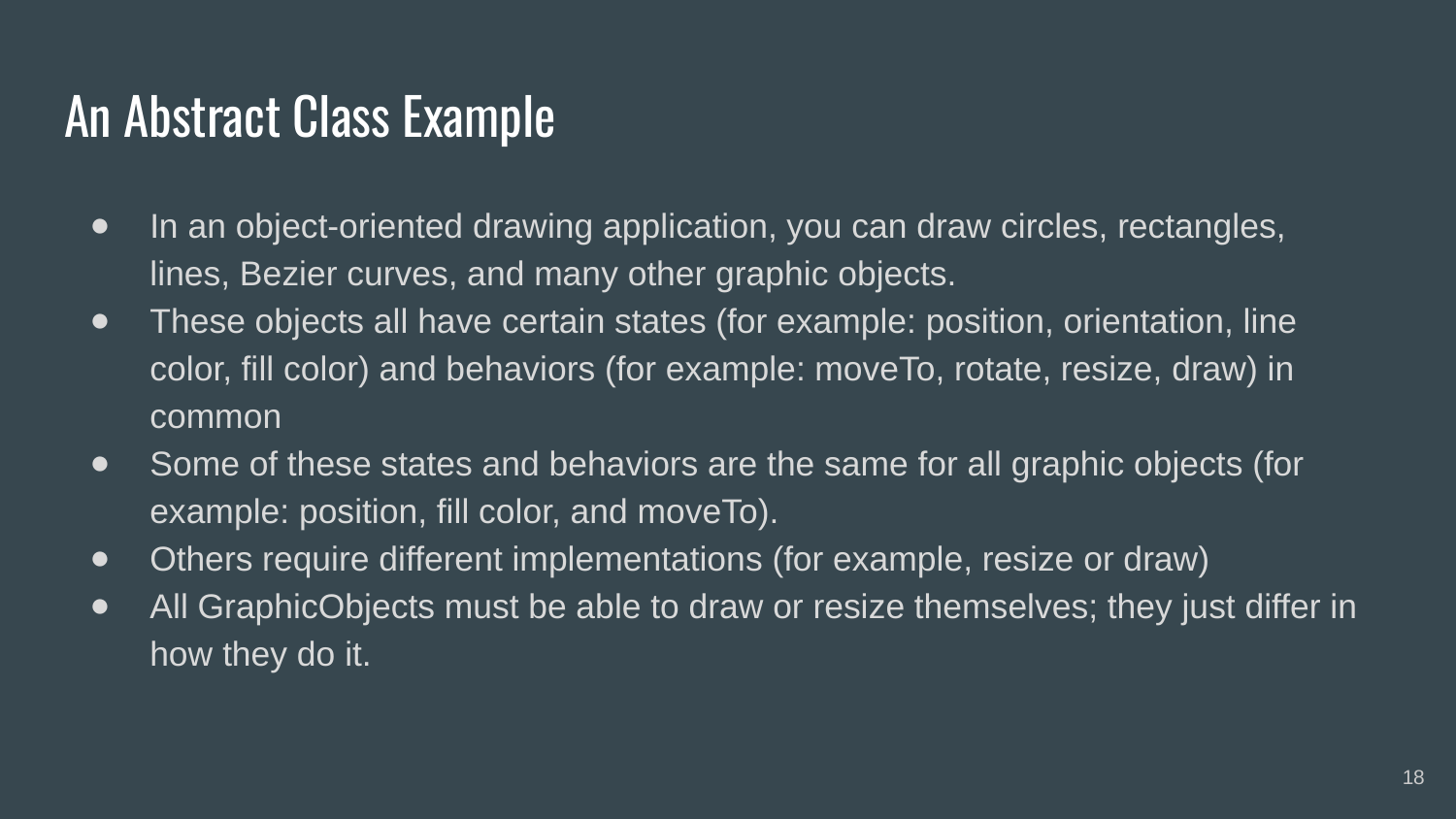

# An Abstract Class Example
In an object-oriented drawing application, you can draw circles, rectangles, lines, Bezier curves, and many other graphic objects.
These objects all have certain states (for example: position, orientation, line color, fill color) and behaviors (for example: moveTo, rotate, resize, draw) in common
Some of these states and behaviors are the same for all graphic objects (for example: position, fill color, and moveTo).
Others require different implementations (for example, resize or draw)
All GraphicObjects must be able to draw or resize themselves; they just differ in how they do it.

18